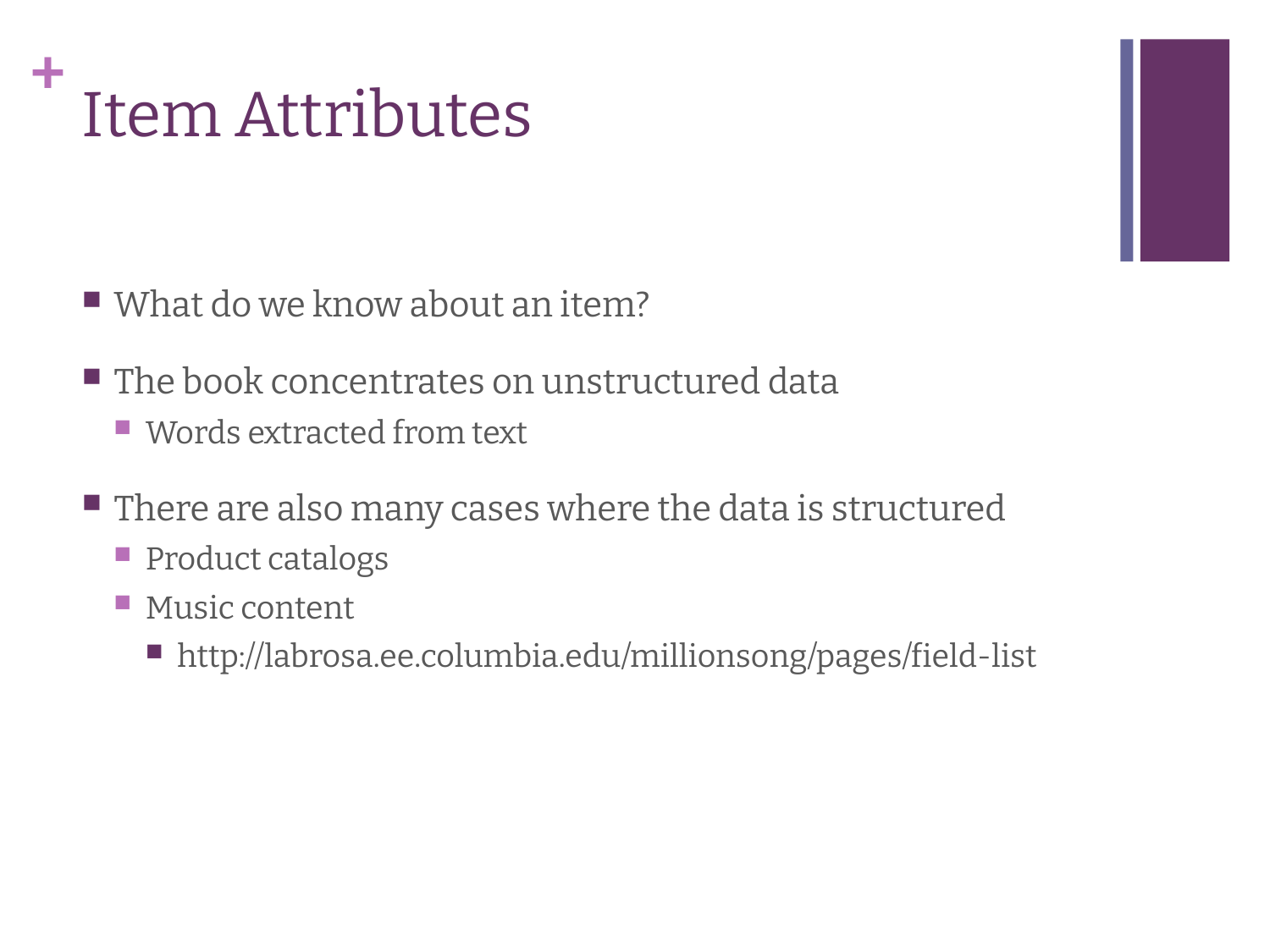

# Item Attributes
What do we know about an item?
The book concentrates on unstructured data
Words extracted from text
There are also many cases where the data is structured
Product catalogs
Music content
http://labrosa.ee.columbia.edu/millionsong/pages/field-list